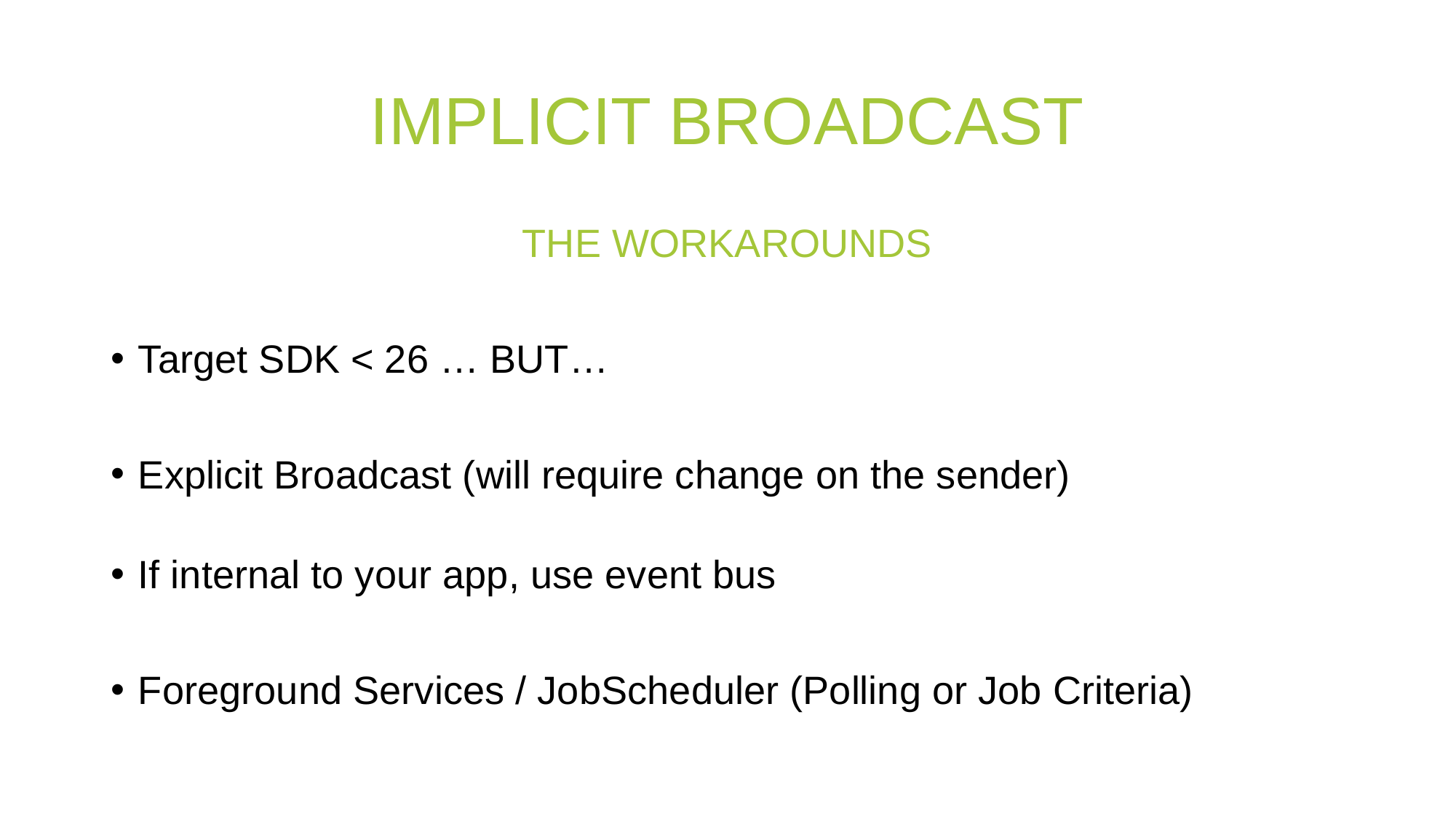

# IMPLICIT BROADCAST
THE WORKAROUNDS

Target SDK < 26 … BUT…

Explicit Broadcast (will require change on the sender)
If internal to your app, use event bus

Foreground Services / JobScheduler (Polling or Job Criteria)